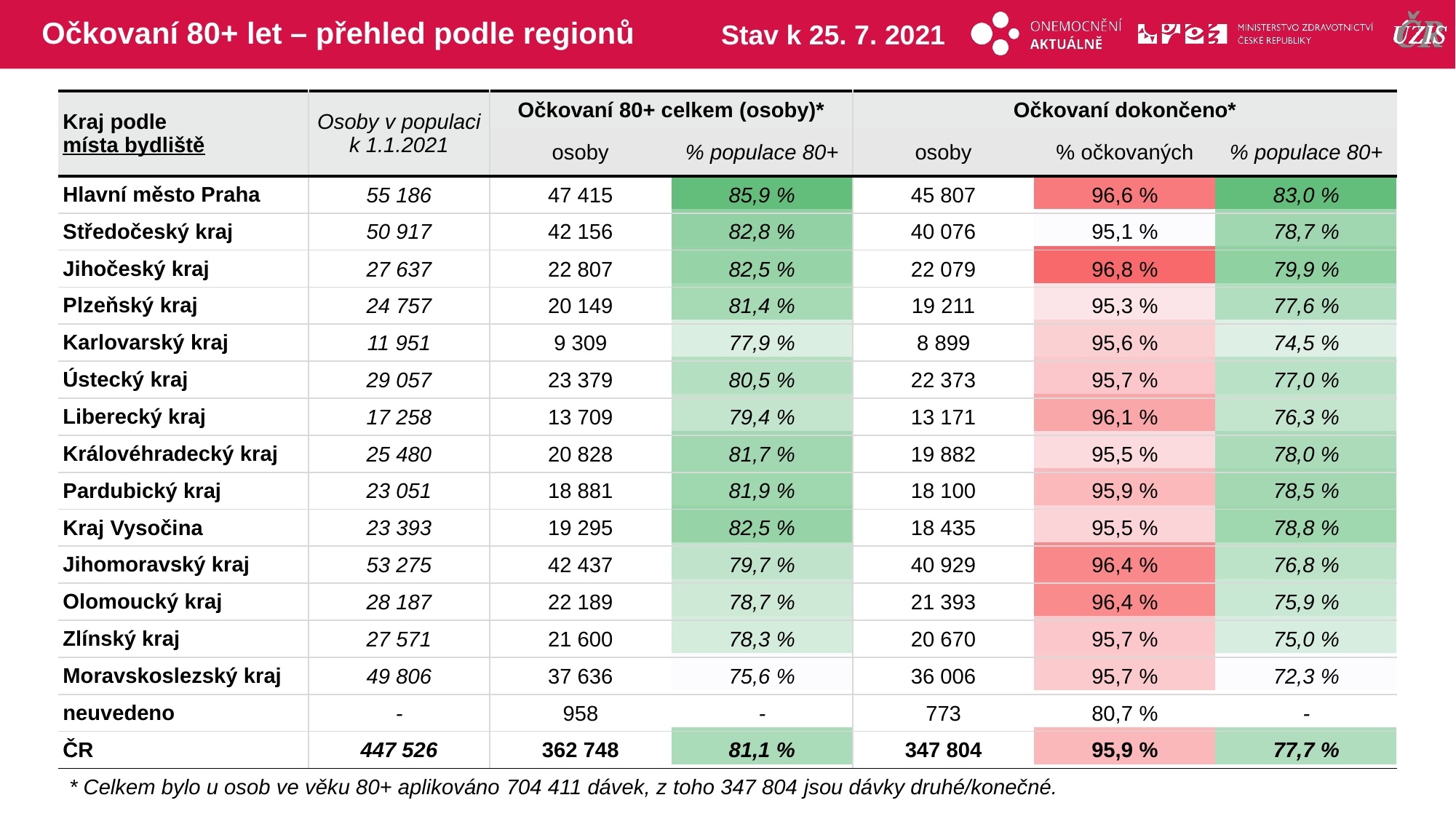

# Očkovaní 80+ let – přehled podle regionů
Stav k 25. 7. 2021
| Kraj podle místa bydliště | Osoby v populaci k 1.1.2021 | Očkovaní 80+ celkem (osoby)\* |  | Očkovaní dokončeno\* |  |  |
| --- | --- | --- | --- | --- | --- | --- |
|  |  | osoby | % populace 80+ | osoby | % očkovaných | % populace 80+ |
| Hlavní město Praha | 55 186 | 47 415 | 85,9 % | 45 807 | 96,6 % | 83,0 % |
| Středočeský kraj | 50 917 | 42 156 | 82,8 % | 40 076 | 95,1 % | 78,7 % |
| Jihočeský kraj | 27 637 | 22 807 | 82,5 % | 22 079 | 96,8 % | 79,9 % |
| Plzeňský kraj | 24 757 | 20 149 | 81,4 % | 19 211 | 95,3 % | 77,6 % |
| Karlovarský kraj | 11 951 | 9 309 | 77,9 % | 8 899 | 95,6 % | 74,5 % |
| Ústecký kraj | 29 057 | 23 379 | 80,5 % | 22 373 | 95,7 % | 77,0 % |
| Liberecký kraj | 17 258 | 13 709 | 79,4 % | 13 171 | 96,1 % | 76,3 % |
| Královéhradecký kraj | 25 480 | 20 828 | 81,7 % | 19 882 | 95,5 % | 78,0 % |
| Pardubický kraj | 23 051 | 18 881 | 81,9 % | 18 100 | 95,9 % | 78,5 % |
| Kraj Vysočina | 23 393 | 19 295 | 82,5 % | 18 435 | 95,5 % | 78,8 % |
| Jihomoravský kraj | 53 275 | 42 437 | 79,7 % | 40 929 | 96,4 % | 76,8 % |
| Olomoucký kraj | 28 187 | 22 189 | 78,7 % | 21 393 | 96,4 % | 75,9 % |
| Zlínský kraj | 27 571 | 21 600 | 78,3 % | 20 670 | 95,7 % | 75,0 % |
| Moravskoslezský kraj | 49 806 | 37 636 | 75,6 % | 36 006 | 95,7 % | 72,3 % |
| neuvedeno | - | 958 | - | 773 | 80,7 % | - |
| ČR | 447 526 | 362 748 | 81,1 % | 347 804 | 95,9 % | 77,7 % |
|  |  |  |  |  |  |
| --- | --- | --- | --- | --- | --- |
|  |  |  |  |  |  |
|  |  |  |  |  |  |
|  |  |  |  |  |  |
|  |  |  |  |  |  |
|  |  |  |  |  |  |
|  |  |  |  |  |  |
|  |  |  |  |  |  |
|  |  |  |  |  |  |
|  |  |  |  |  |  |
|  |  |  |  |  |  |
|  |  |  |  |  |  |
|  |  |  |  |  |  |
|  |  |  |  |  |  |
|  |  |  |  |  |  |
|  |  |  |  |  |  |
* Celkem bylo u osob ve věku 80+ aplikováno 704 411 dávek, z toho 347 804 jsou dávky druhé/konečné.